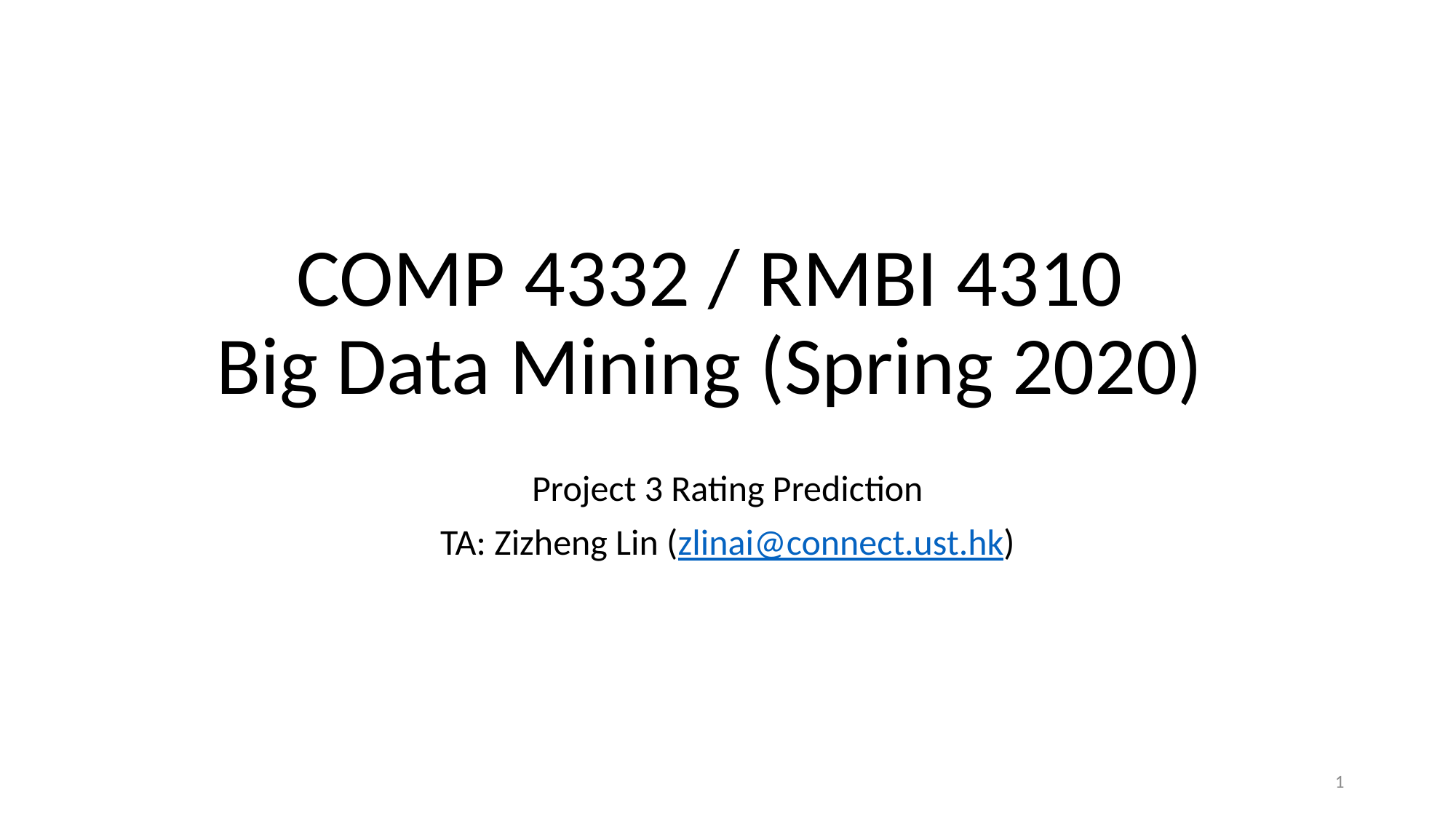

# COMP 4332 / RMBI 4310 Big Data Mining (Spring 2020)
Project 3 Rating Prediction
TA: Zizheng Lin (zlinai@connect.ust.hk)
1